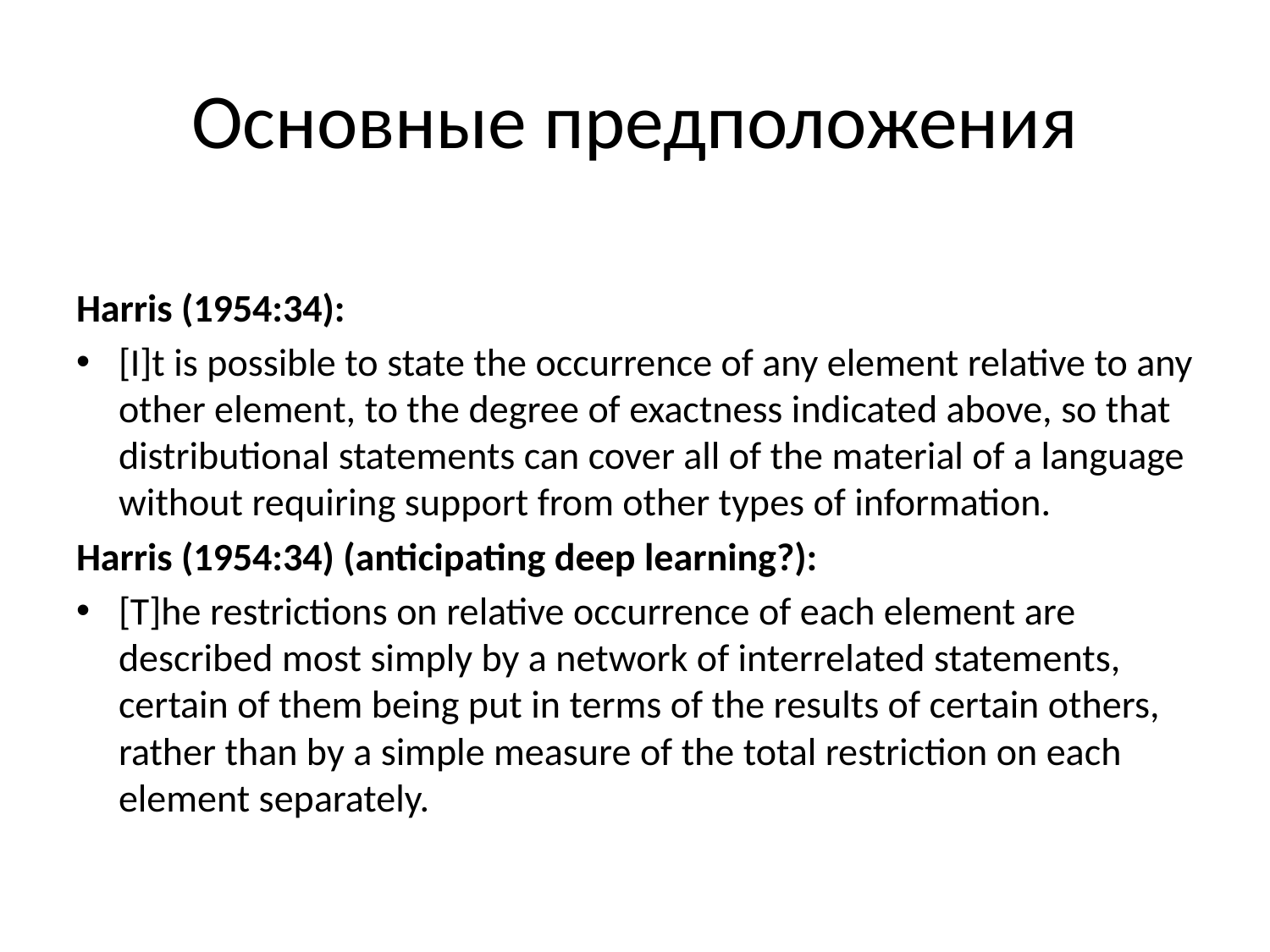

# Основные предположения

Harris (1954:34):
[I]t is possible to state the occurrence of any element relative to any other element, to the degree of exactness indicated above, so that distributional statements can cover all of the material of a language without requiring support from other types of information.
Harris (1954:34) (anticipating deep learning?):
[T]he restrictions on relative occurrence of each element are described most simply by a network of interrelated statements, certain of them being put in terms of the results of certain others, rather than by a simple measure of the total restriction on each element separately.